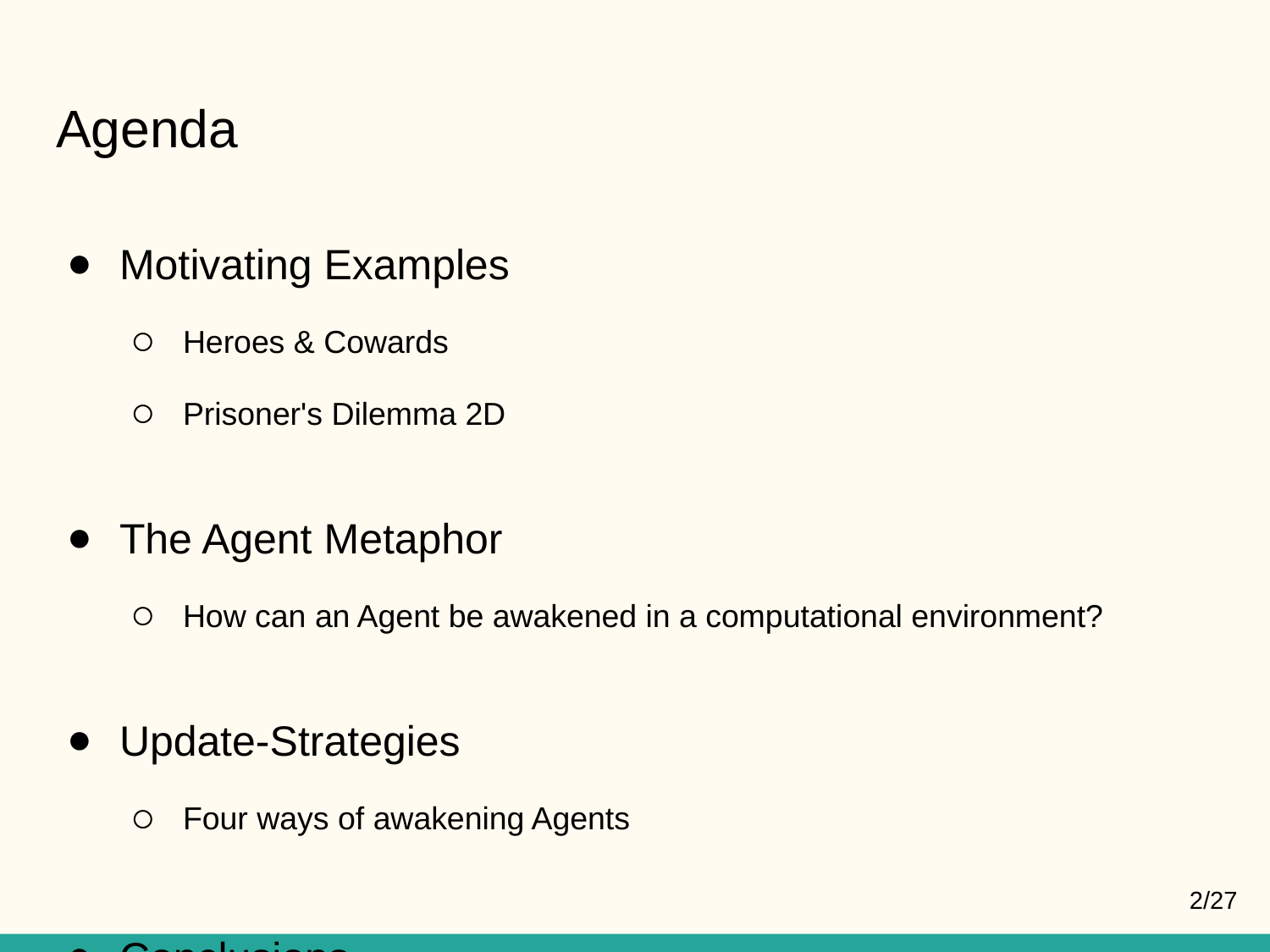

# Agenda
Motivating Examples
Heroes & Cowards
Prisoner's Dilemma 2D
The Agent Metaphor
How can an Agent be awakened in a computational environment?
Update-Strategies
Four ways of awakening Agents
Conclusions
2/27